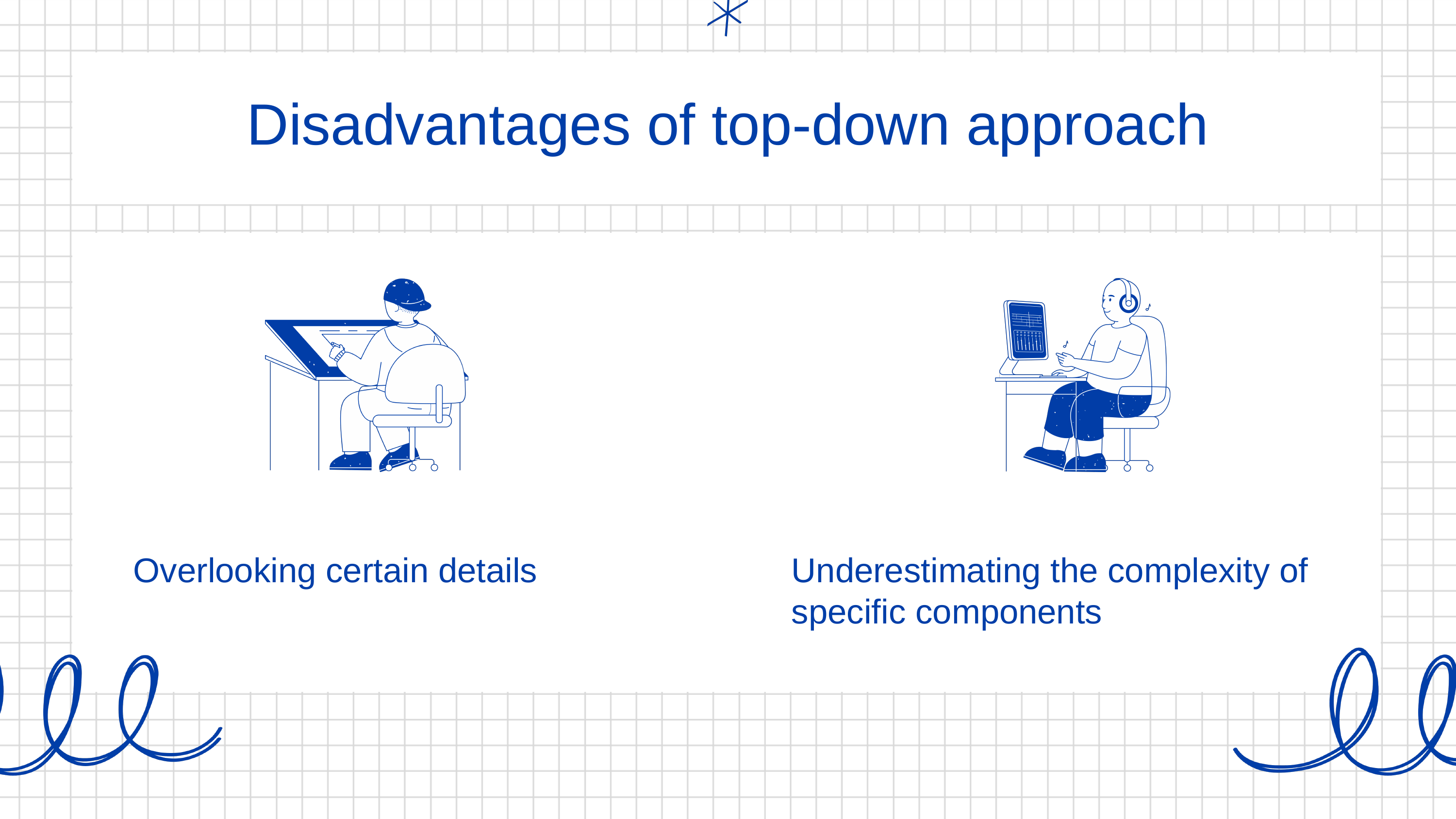

Disadvantages of top-down approach

Overlooking certain details
Underestimating the complexity of specific components